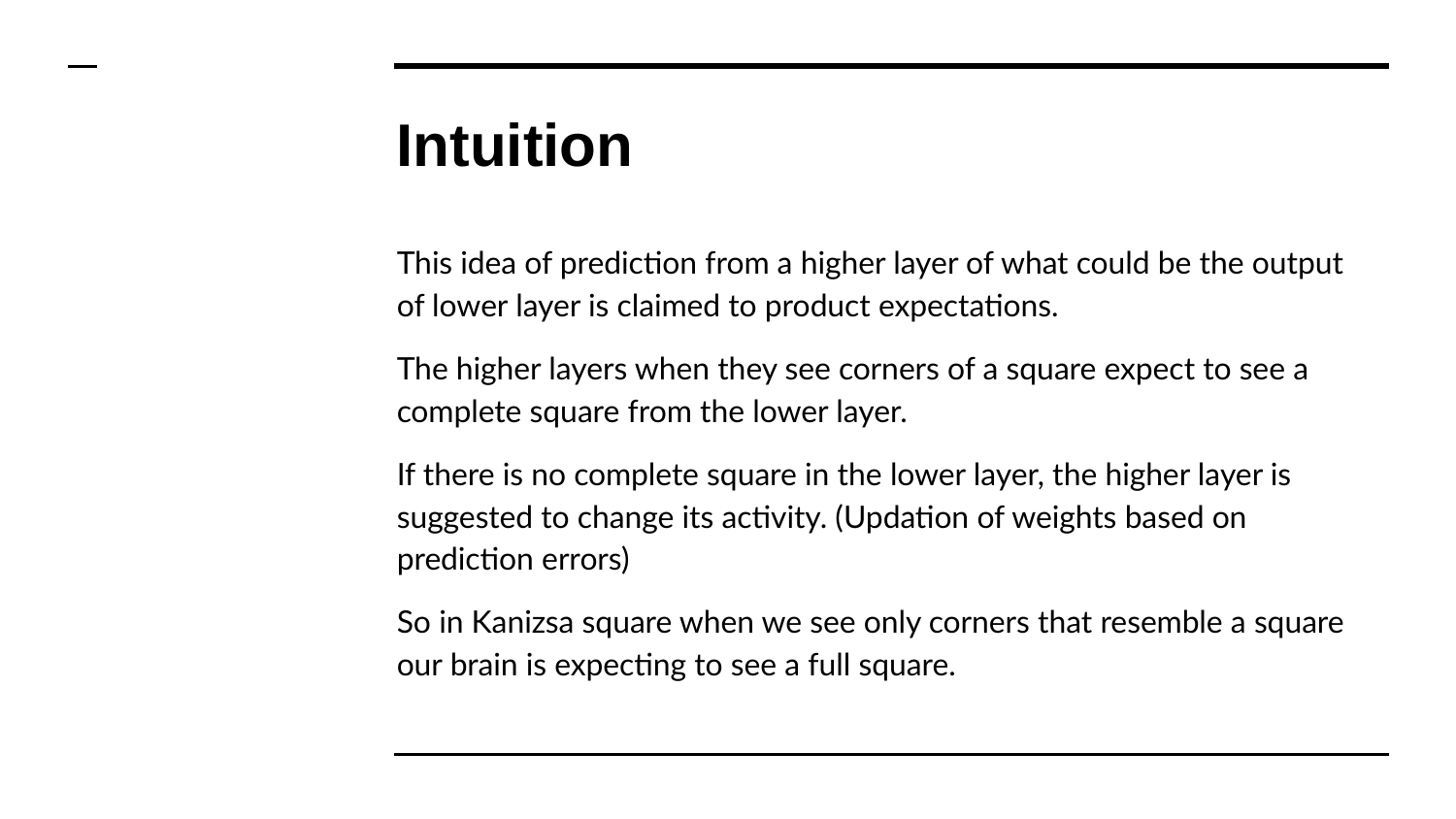

# Intuition
This idea of prediction from a higher layer of what could be the output of lower layer is claimed to product expectations.
The higher layers when they see corners of a square expect to see a complete square from the lower layer.
If there is no complete square in the lower layer, the higher layer is suggested to change its activity. (Updation of weights based on prediction errors)
So in Kanizsa square when we see only corners that resemble a square our brain is expecting to see a full square.